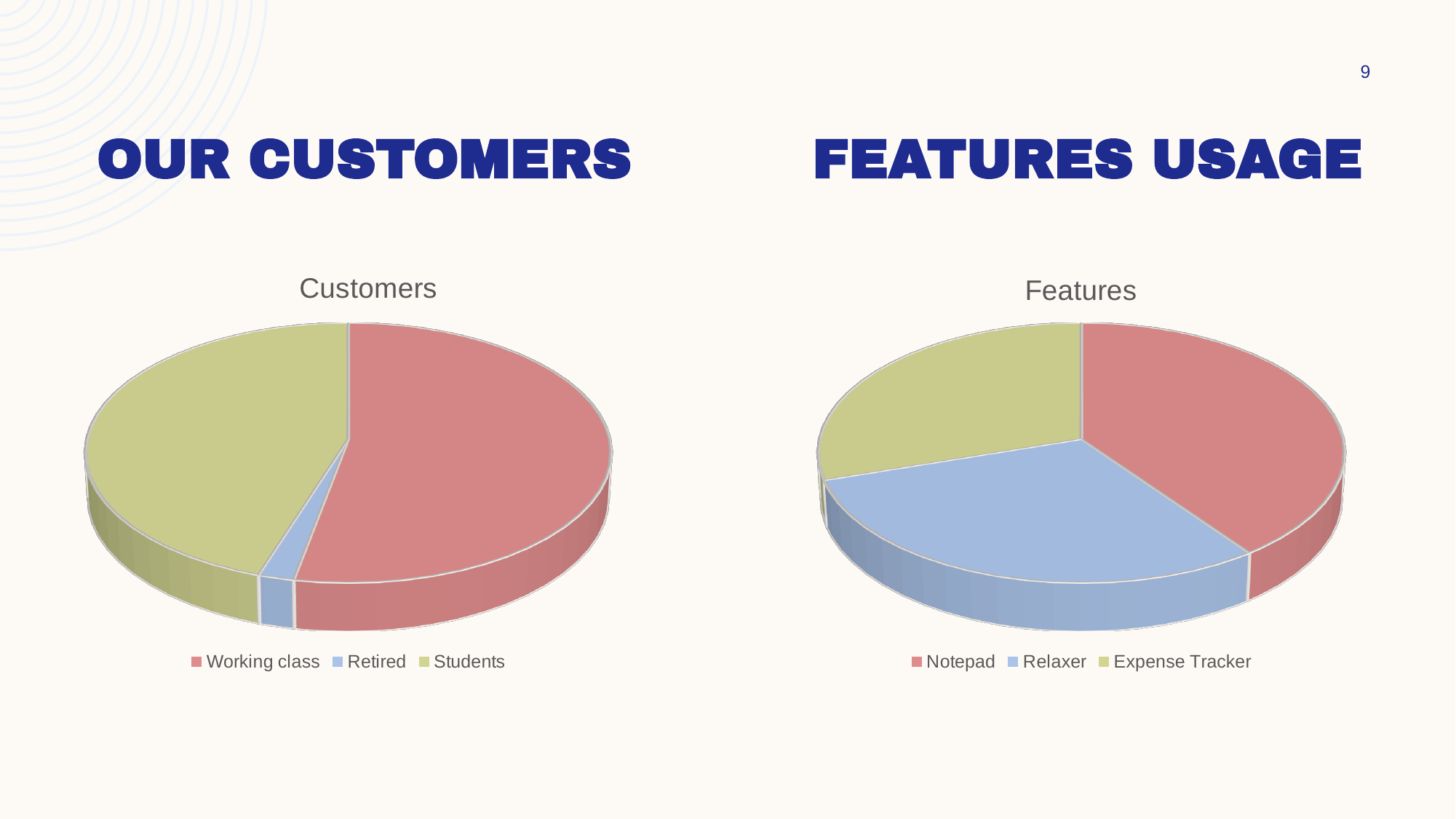

9
# Our customers
features USAGE

[unsupported chart]

[unsupported chart]